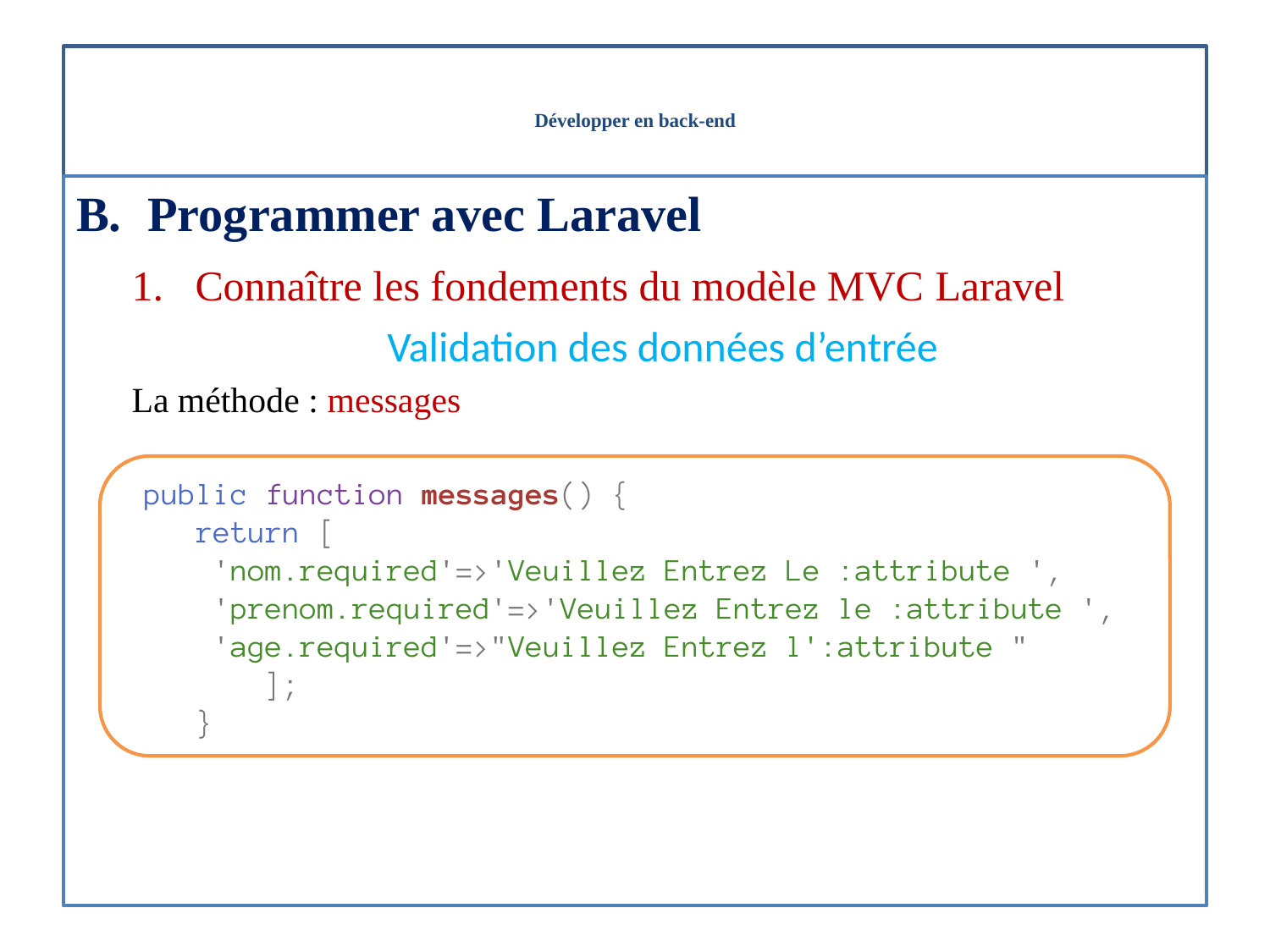

# Développer en back-end
Programmer avec Laravel
Connaître les fondements du modèle MVC Laravel
Validation des données d’entrée
La méthode : messages

 public function messages() {
    return [
     'nom.required'=>'Veuillez Entrez Le :attribute ',
     'prenom.required'=>'Veuillez Entrez le :attribute ',
     'age.required'=>"Veuillez Entrez l':attribute "
        ];
    }